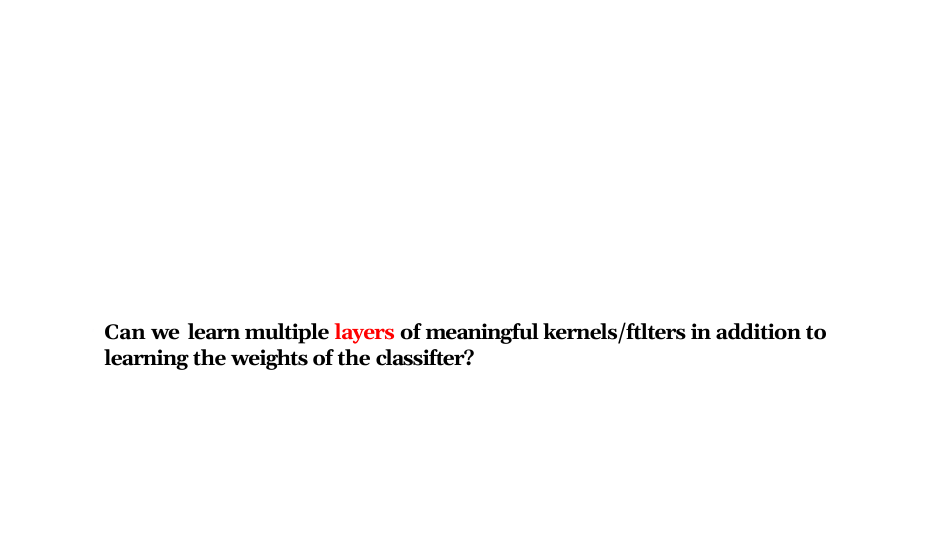

Can we learn multiple layers of meaningful kernels/ftlters in addition to  learning the weights of the classifter?